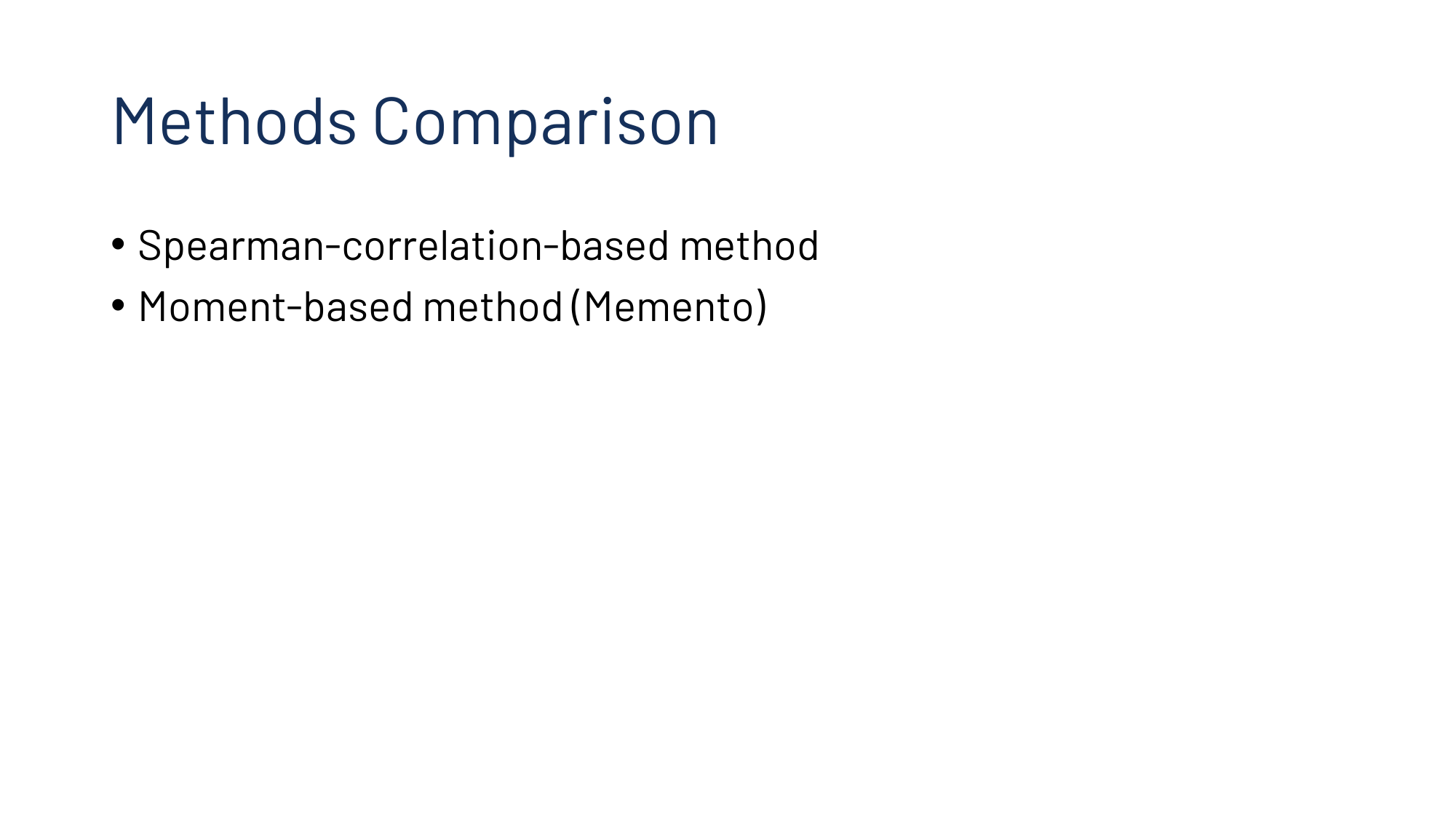

# Methods Comparison
Spearman-correlation-based method
Moment-based method (Memento)